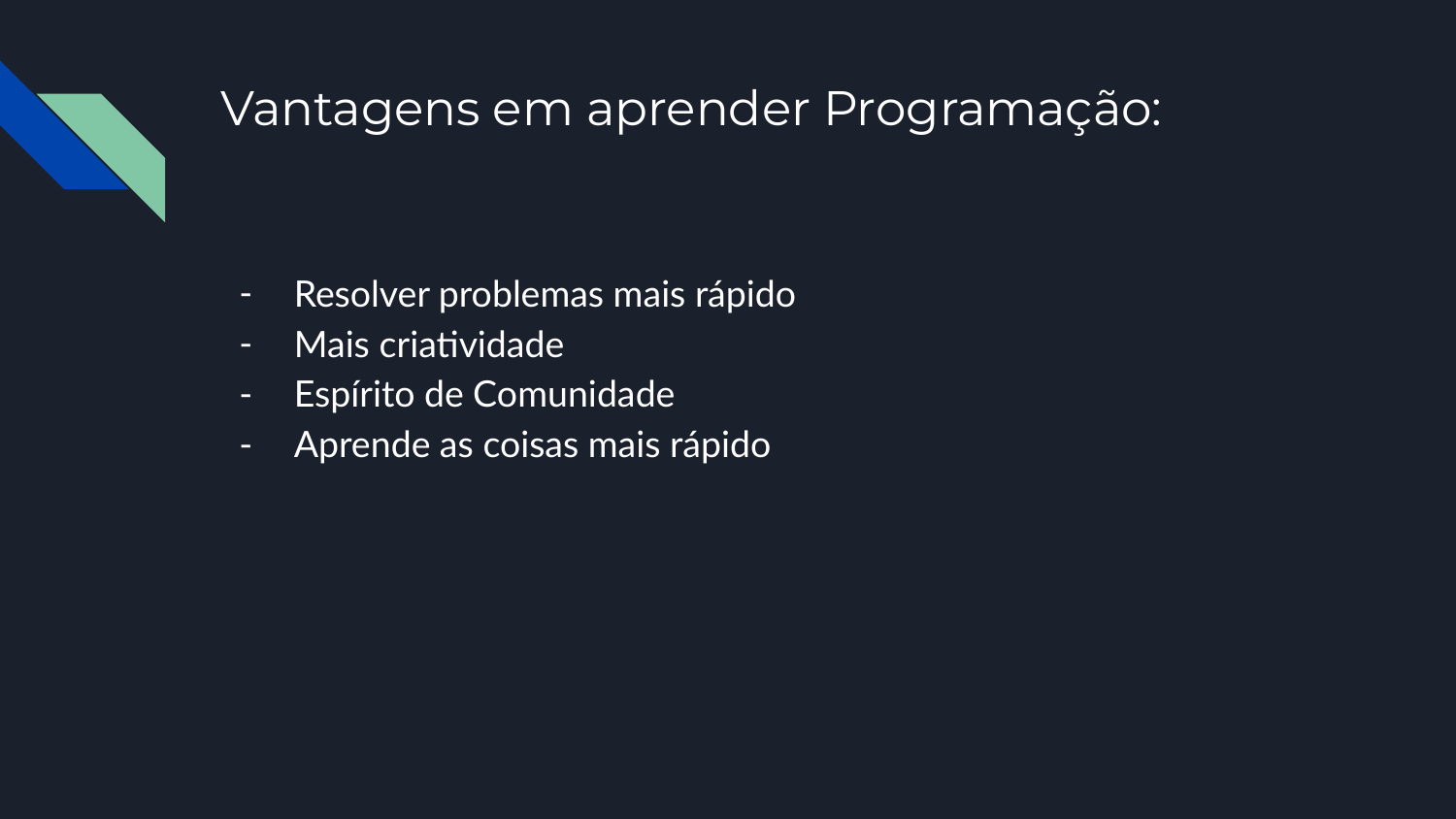

# Vantagens em aprender Programação:

Resolver problemas mais rápido
Mais criatividade
Espírito de Comunidade
Aprende as coisas mais rápido